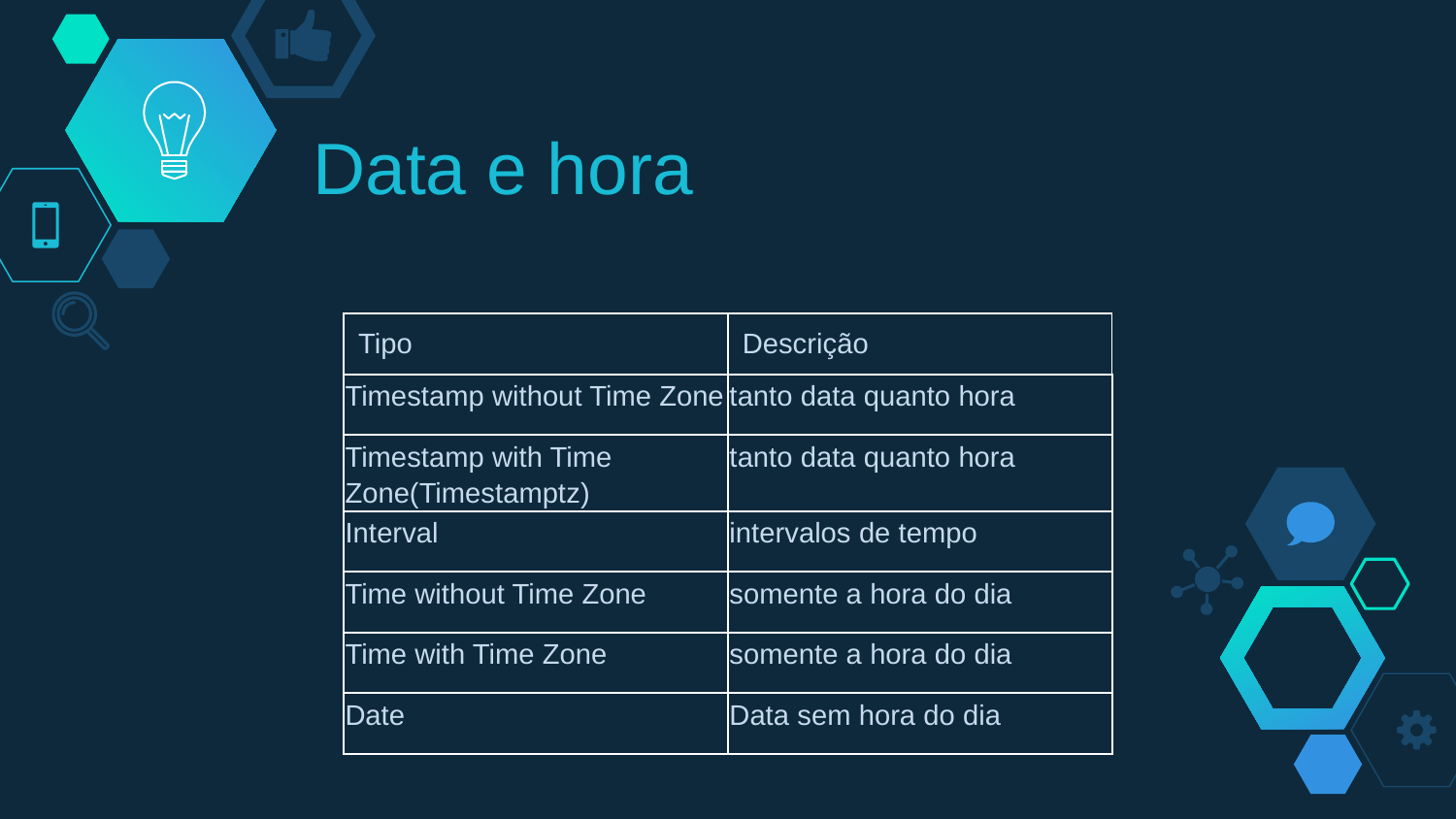

# Data e hora

| Tipo | Descrição |
| --- | --- |
| Timestamp without Time Zone | tanto data quanto hora |
| Timestamp with Time Zone(Timestamptz) | tanto data quanto hora |
| Interval | intervalos de tempo |
| Time without Time Zone | somente a hora do dia |
| Time with Time Zone | somente a hora do dia |
| Date | Data sem hora do dia |